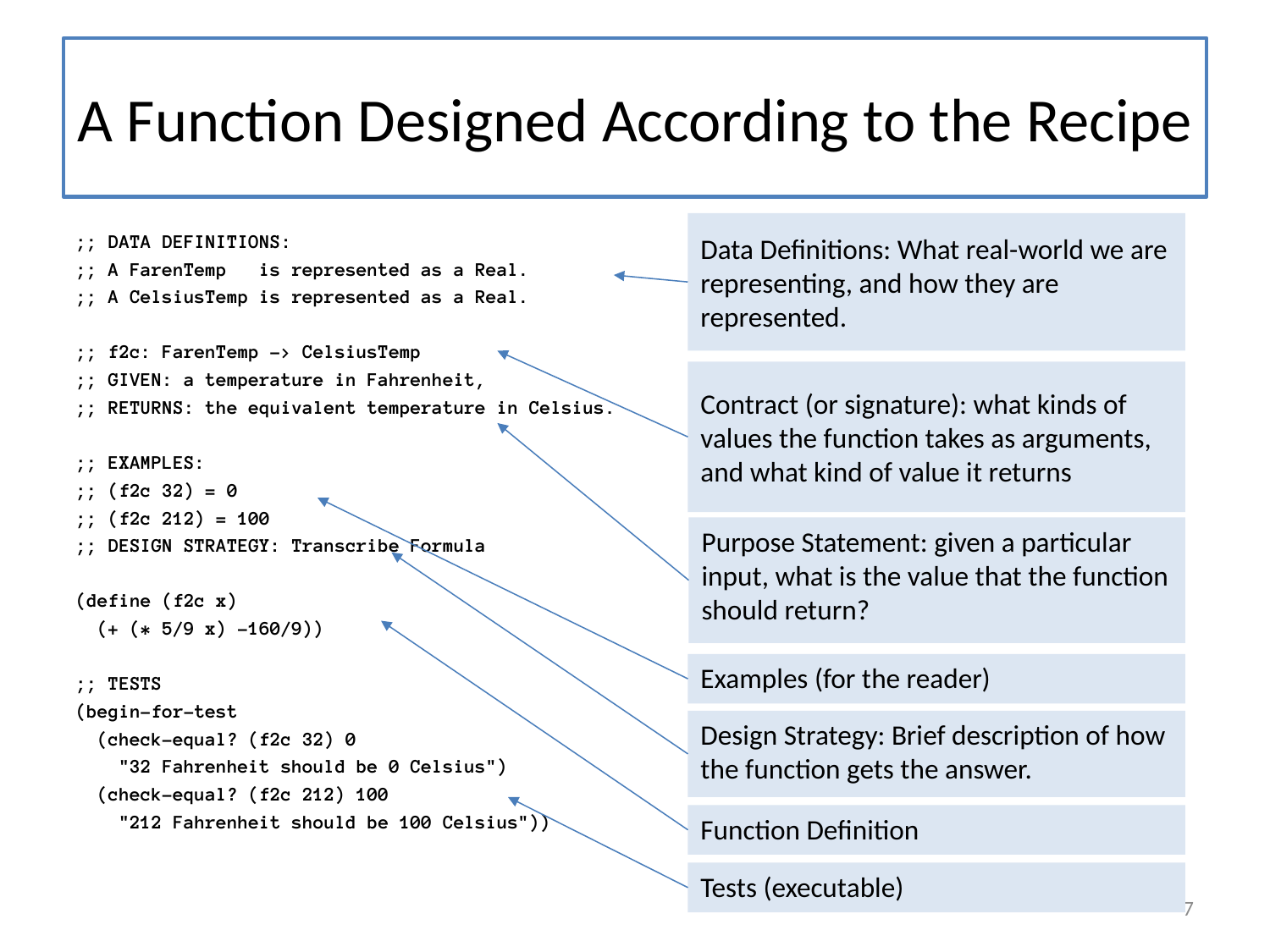

# A Function Designed According to the Recipe
Data Definitions: What real-world we are representing, and how they are represented.
;; DATA DEFINITIONS:
;; A FarenTemp   is represented as a Real.
;; A CelsiusTemp is represented as a Real.

;; f2c: FarenTemp -> CelsiusTemp
;; GIVEN: a temperature in Fahrenheit,
;; RETURNS: the equivalent temperature in Celsius.

;; EXAMPLES:
;; (f2c 32) = 0
;; (f2c 212) = 100
;; DESIGN STRATEGY: Transcribe Formula

(define (f2c x)
  (+ (* 5/9 x) -160/9))

;; TESTS
(begin-for-test
  (check-equal? (f2c 32) 0
    "32 Fahrenheit should be 0 Celsius")
  (check-equal? (f2c 212) 100
    "212 Fahrenheit should be 100 Celsius"))
Contract (or signature): what kinds of values the function takes as arguments, and what kind of value it returns
Purpose Statement: given a particular input, what is the value that the function should return?
Examples (for the reader)
Design Strategy: Brief description of how the function gets the answer.
Function Definition
Tests (executable)
7